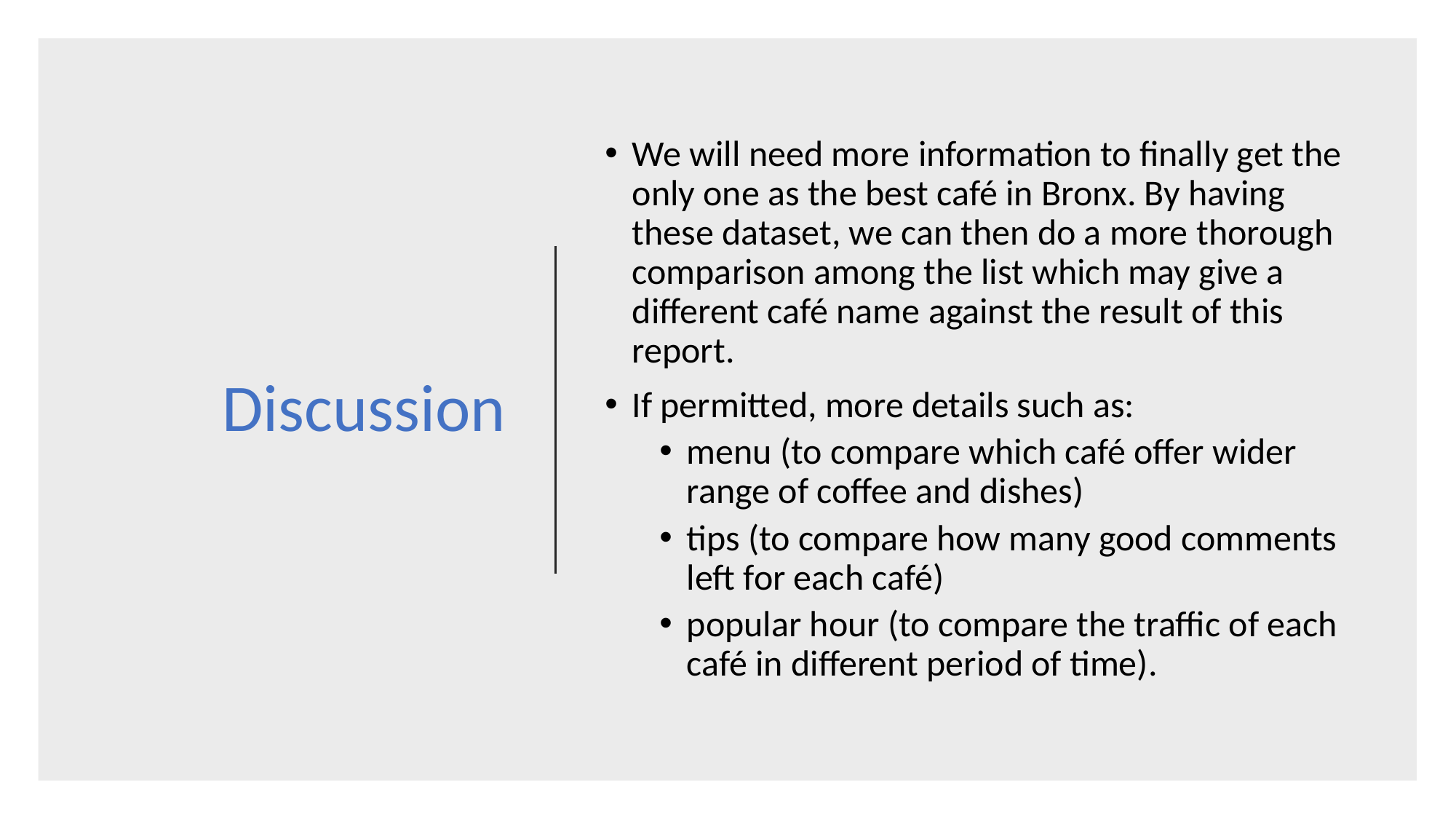

# Discussion
We will need more information to finally get the only one as the best café in Bronx. By having these dataset, we can then do a more thorough comparison among the list which may give a different café name against the result of this report.
If permitted, more details such as:
menu (to compare which café offer wider range of coffee and dishes)
tips (to compare how many good comments left for each café)
popular hour (to compare the traffic of each café in different period of time).